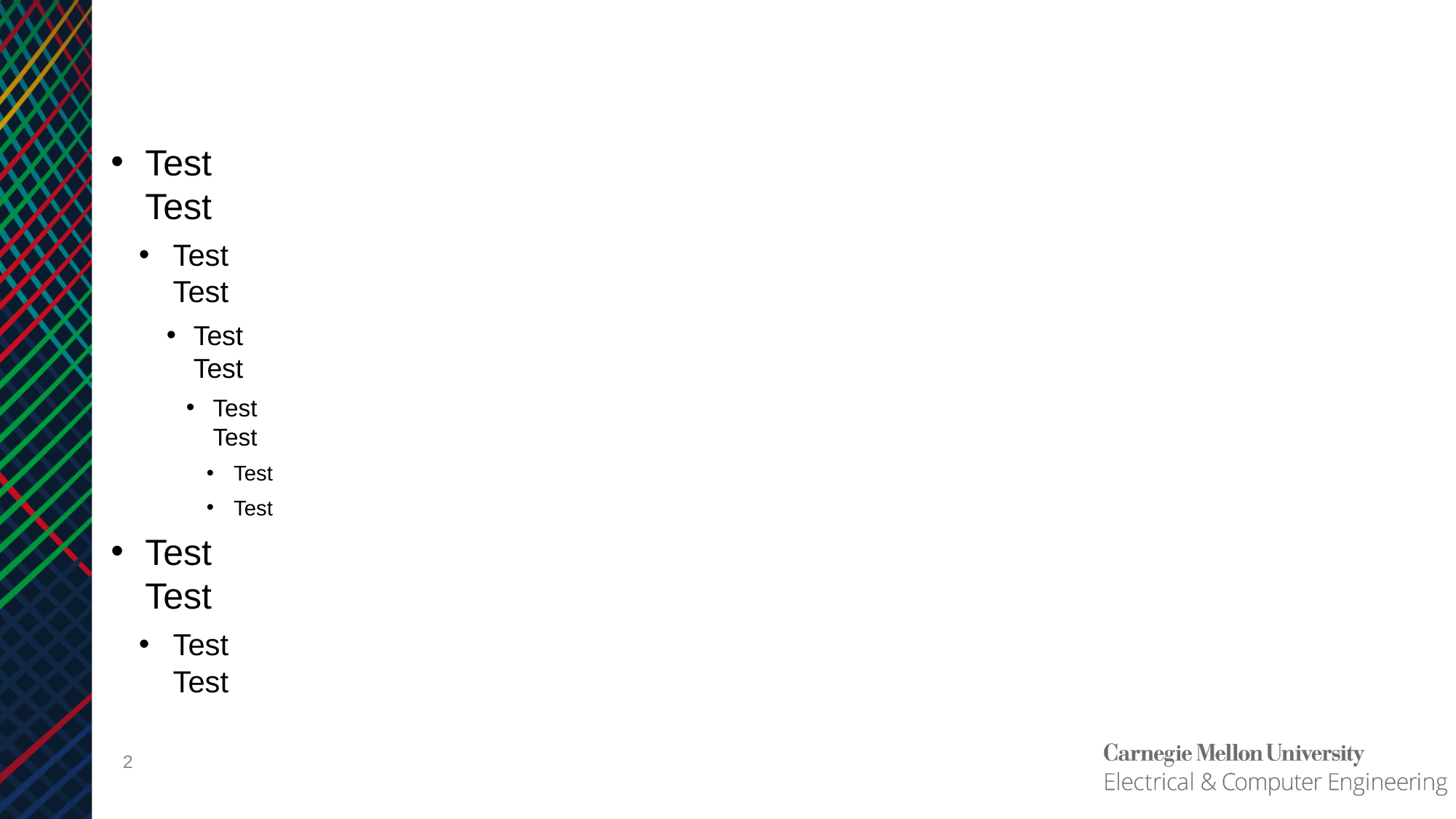

#
Test
Test
Test
Test
Test
Test
Test
Test
Test
Test
Test
Test
Test
Test

2